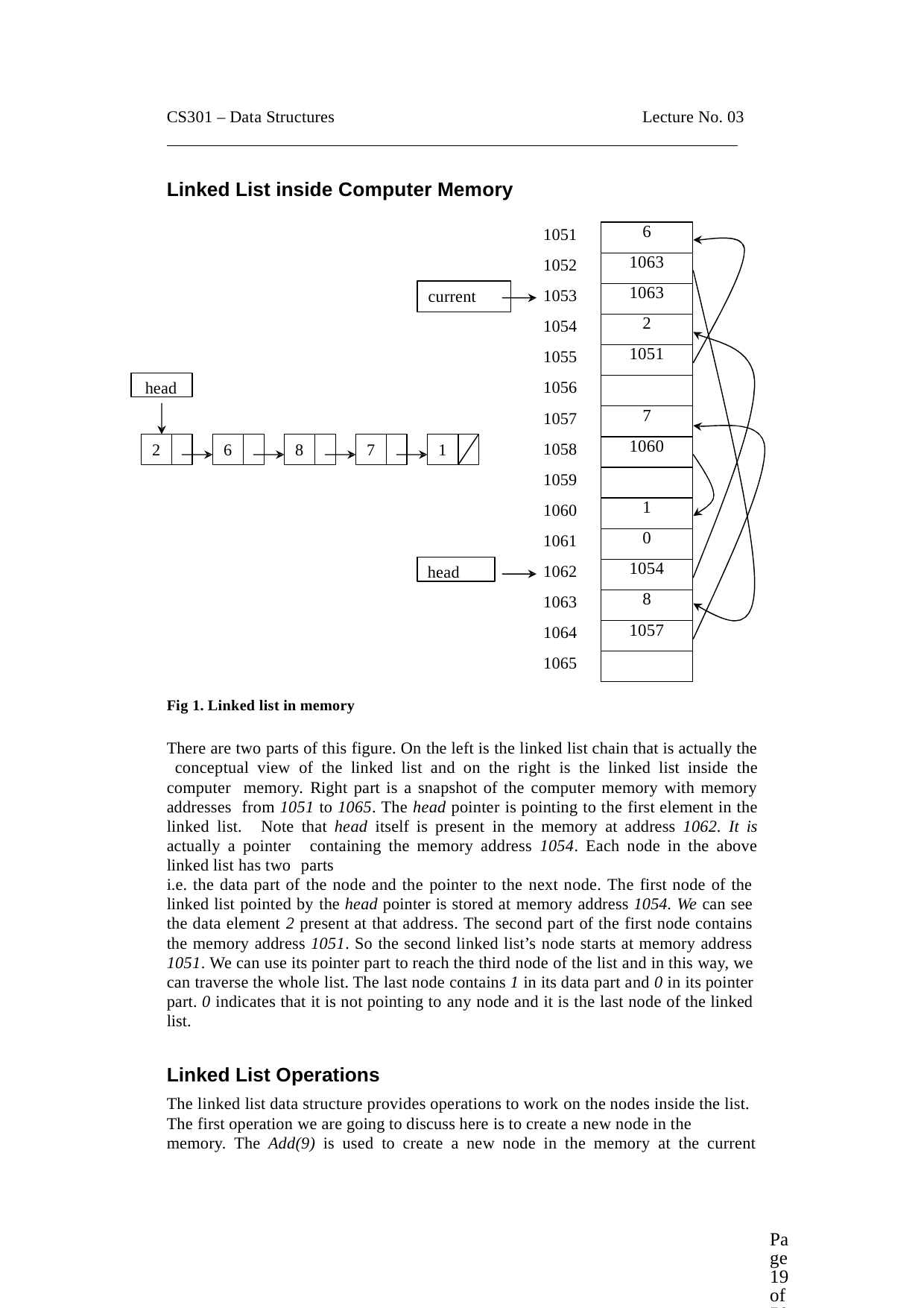

CS301 – Data Structures
Lecture No. 03

Linked List inside Computer Memory
| 6 |
| --- |
| 1063 |
| 1063 |
| 2 |
| 1051 |
|  |
| 7 |
| 1060 |
|  |
| 1 |
| 0 |
| 1054 |
| 8 |
| 1057 |
|  |
1051
1052
1053
1054
1055
1056
1057
1058
1059
1060
1061
1062
1063
1064
1065

current

head

2
6
8
7
1

head

Fig 1. Linked list in memory

There are two parts of this figure. On the left is the linked list chain that is actually the  conceptual view of the linked list and on the right is the linked list inside the computer  memory. Right part is a snapshot of the computer memory with memory addresses  from 1051 to 1065. The head pointer is pointing to the first element in the linked list.  Note that head itself is present in the memory at address 1062. It is actually a pointer  containing the memory address 1054. Each node in the above linked list has two  parts
i.e. the data part of the node and the pointer to the next node. The first node of the  linked list pointed by the head pointer is stored at memory address 1054. We can see  the data element 2 present at that address. The second part of the first node contains  the memory address 1051. So the second linked list’s node starts at memory address  1051. We can use its pointer part to reach the third node of the list and in this way, we  can traverse the whole list. The last node contains 1 in its data part and 0 in its pointer  part. 0 indicates that it is not pointing to any node and it is the last node of the linked  list.

Linked List Operations
The linked list data structure provides operations to work on the nodes inside the list.  The first operation we are going to discuss here is to create a new node in the  memory. The Add(9) is used to create a new node in the memory at the current
Page 19 of 505